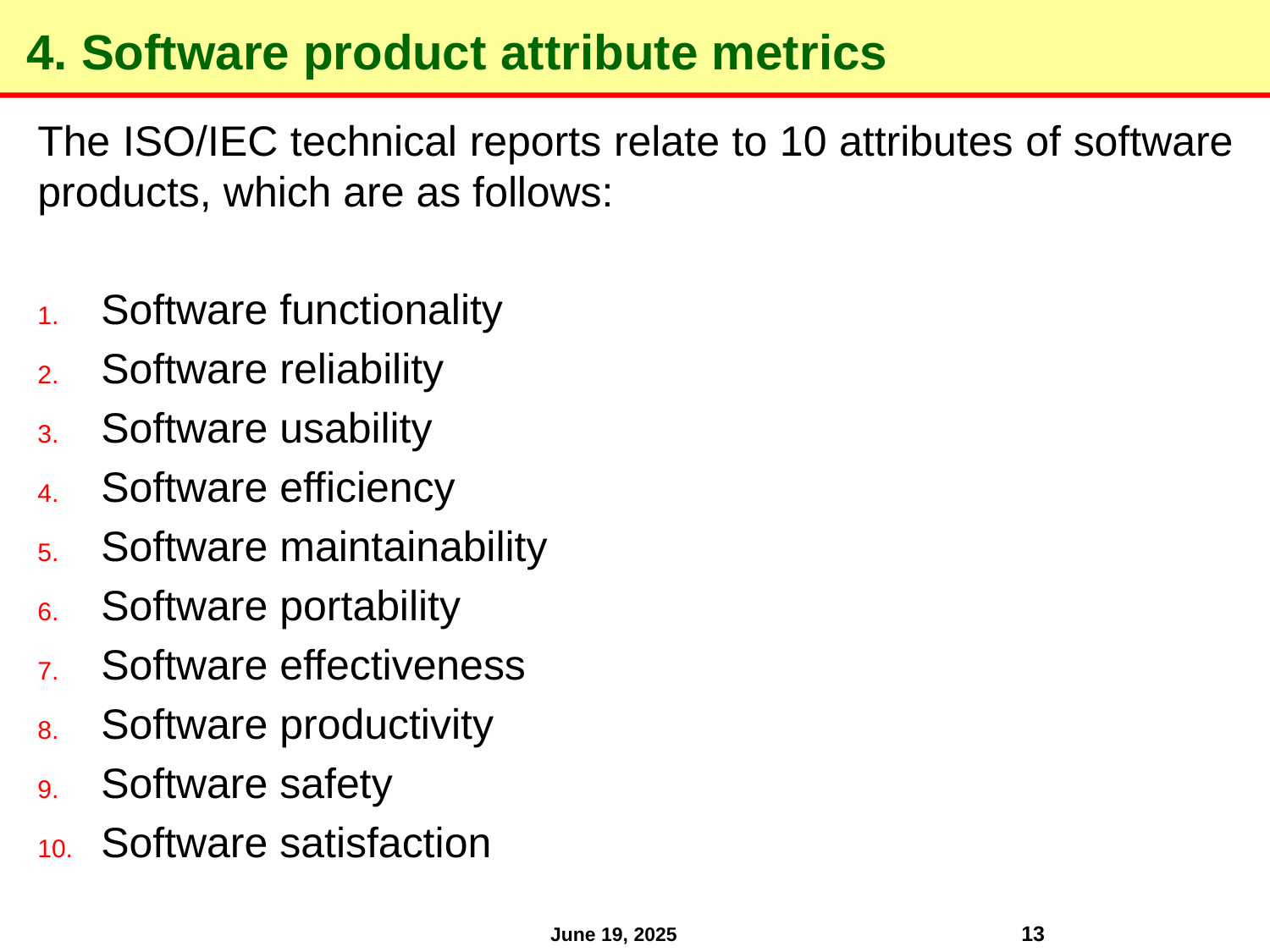

# 4. Software product attribute metrics
The ISO/IEC technical reports relate to 10 attributes of software products, which are as follows:

Software functionality
Software reliability
Software usability
Software efficiency
Software maintainability
Software portability
Software effectiveness
Software productivity
Software safety
Software satisfaction